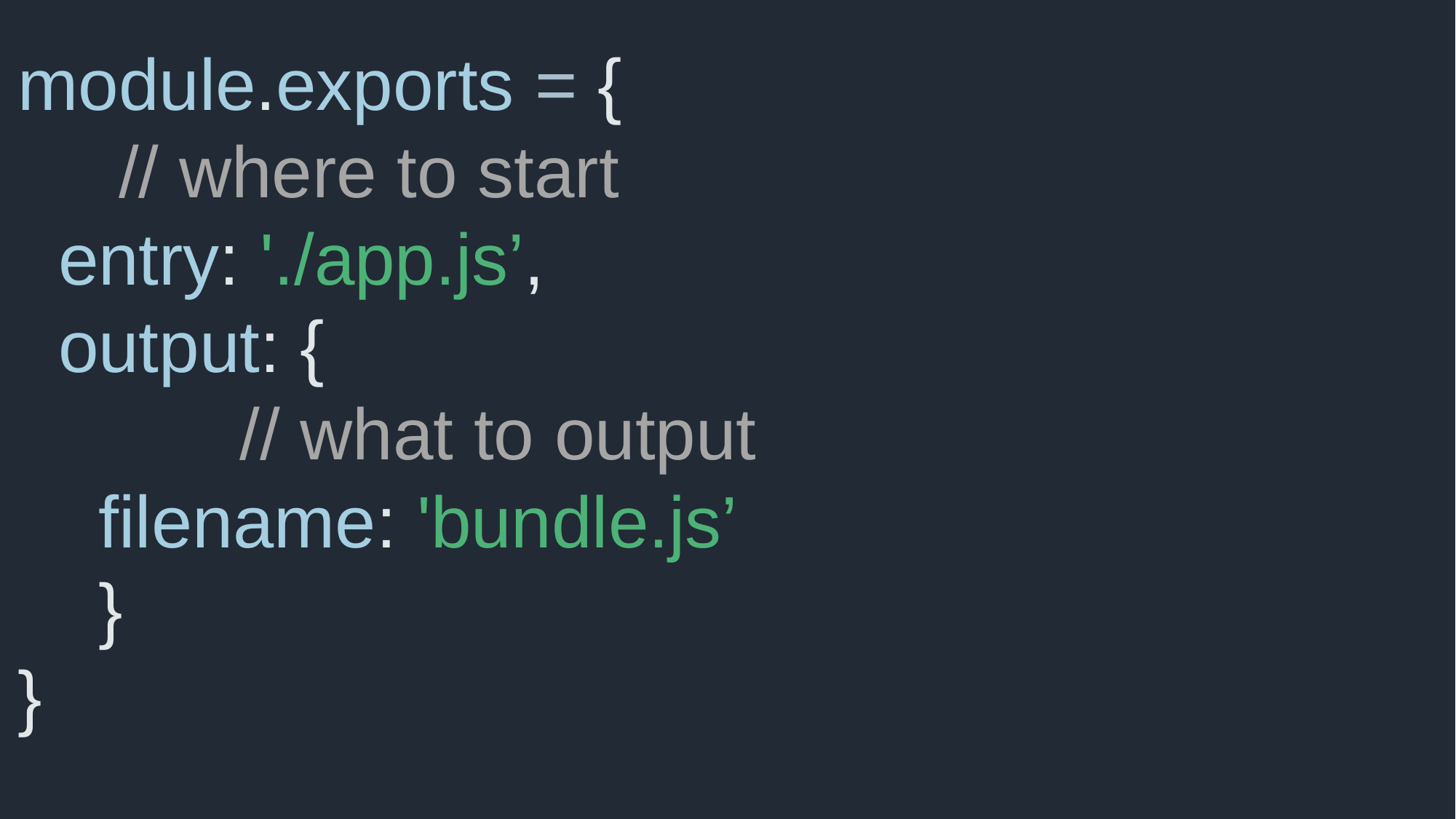

module.exports = {
     // where to start
  entry: './app.js’,
  output: {
           // what to output
    filename: 'bundle.js’
    }
}